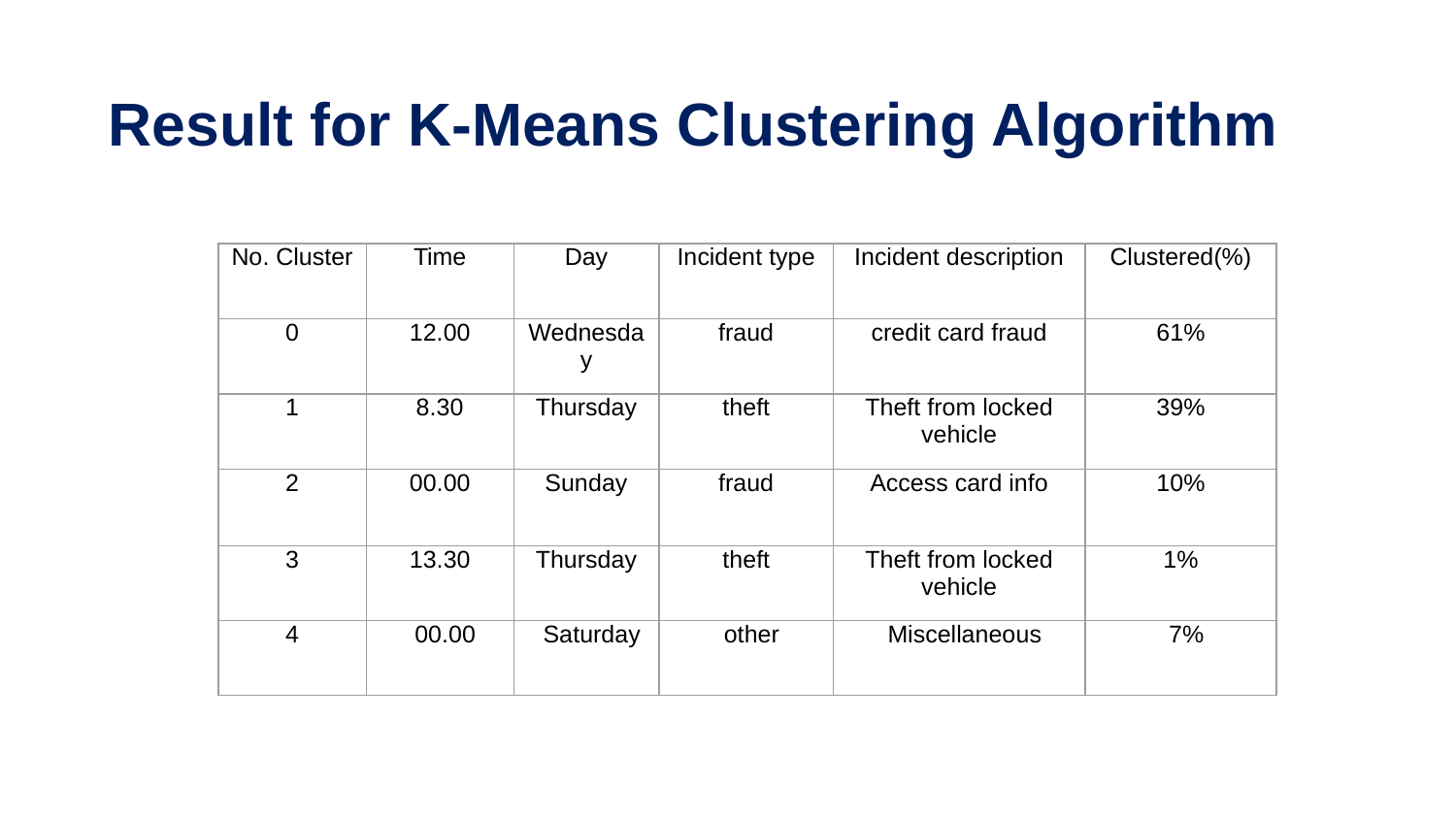

# Result for K-Means Clustering Algorithm
| No. Cluster | Time | Day | Incident type | Incident description | Clustered(%) |
| --- | --- | --- | --- | --- | --- |
| 0 | 12.00 | Wednesday | fraud | credit card fraud | 61% |
| 1 | 8.30 | Thursday | theft | Theft from locked vehicle | 39% |
| 2 | 00.00 | Sunday | fraud | Access card info | 10% |
| 3 | 13.30 | Thursday | theft | Theft from locked vehicle | 1% |
| 4 | 00.00 | Saturday | other | Miscellaneous | 7% |